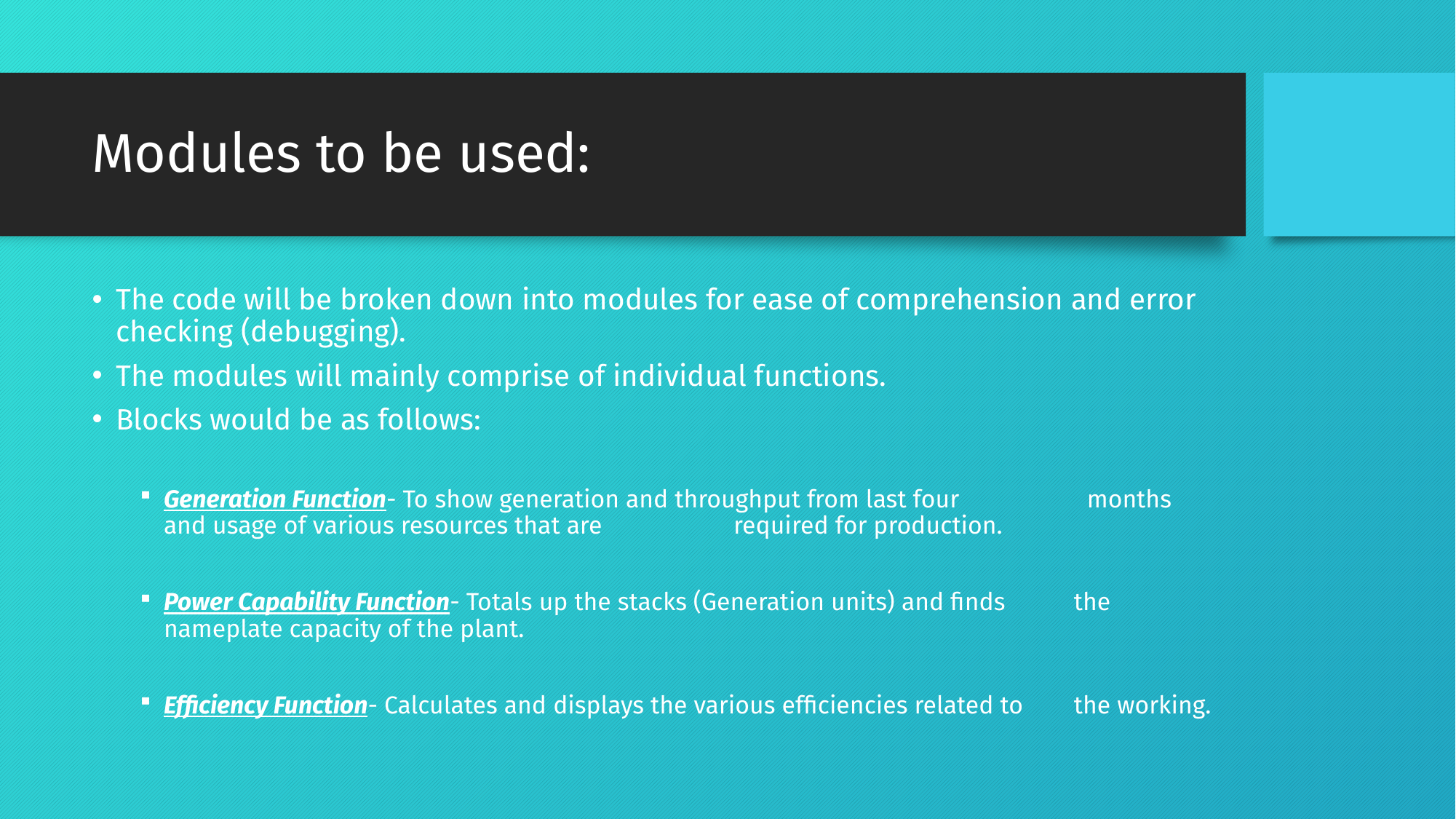

# Modules to be used:
The code will be broken down into modules for ease of comprehension and error checking (debugging).
The modules will mainly comprise of individual functions.
Blocks would be as follows:

Generation Function- To show generation and throughput from last four 				      months and usage of various resources that are 				      required for production.

Power Capability Function- Totals up the stacks (Generation units) and finds 				    the nameplate capacity of the plant.

Efficiency Function- Calculates and displays the various efficiencies related to 			    the working.